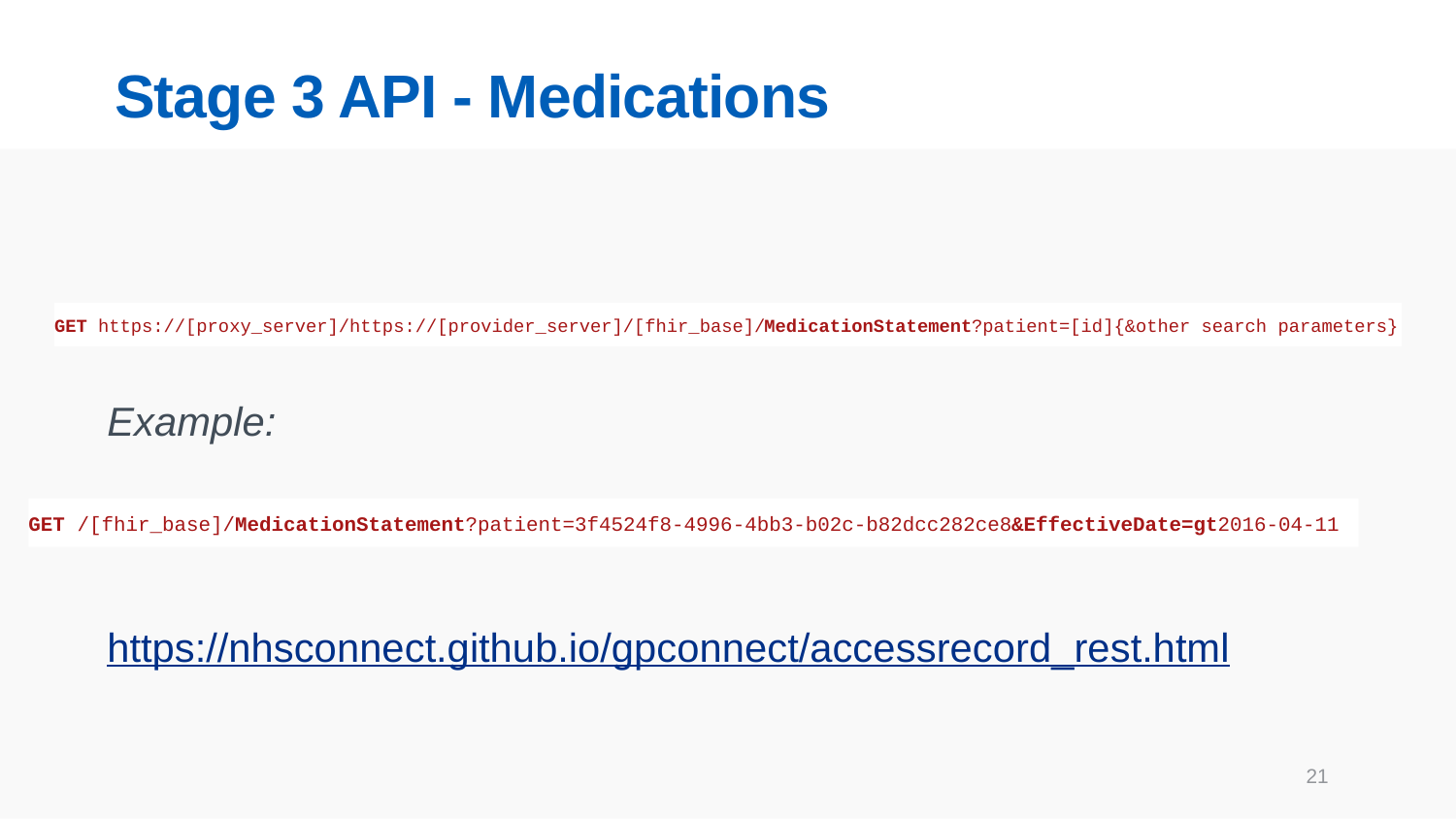

# Stage 3 API - Medications

Example:

https://nhsconnect.github.io/gpconnect/accessrecord_rest.html

GET https://[proxy_server]/https://[provider_server]/[fhir_base]/MedicationStatement?patient=[id]{&other search parameters}
GET /[fhir_base]/MedicationStatement?patient=3f4524f8-4996-4bb3-b02c-b82dcc282ce8&EffectiveDate=gt2016-04-11
21